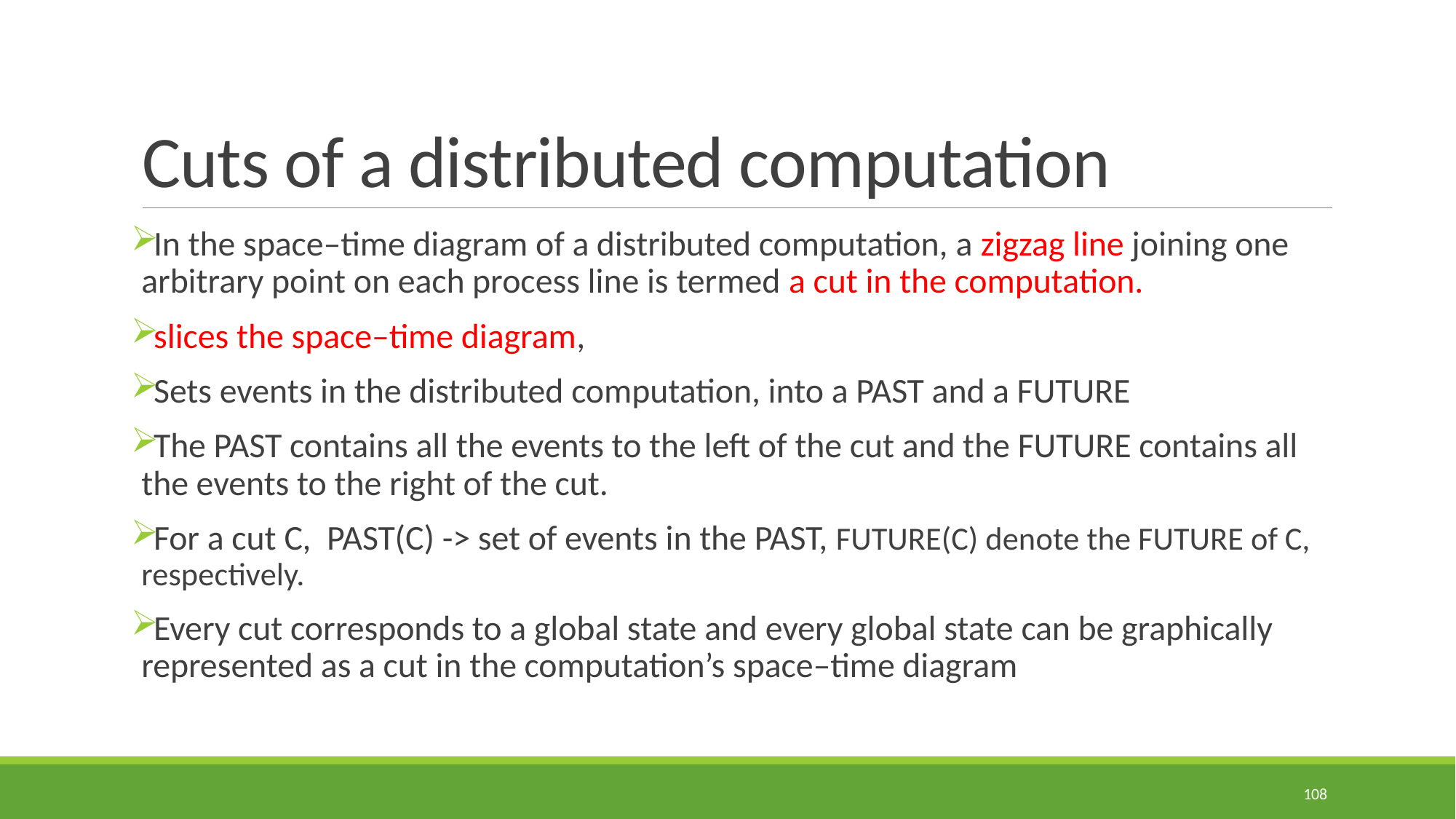

# Cuts of a distributed computation
In the space–time diagram of a distributed computation, a zigzag line joining one arbitrary point on each process line is termed a cut in the computation.
slices the space–time diagram,
Sets events in the distributed computation, into a PAST and a FUTURE
The PAST contains all the events to the left of the cut and the FUTURE contains all the events to the right of the cut.
For a cut C,  PAST(C) -> set of events in the PAST, FUTURE(C) denote the FUTURE of C, respectively.
Every cut corresponds to a global state and every global state can be graphically represented as a cut in the computation’s space–time diagram
108